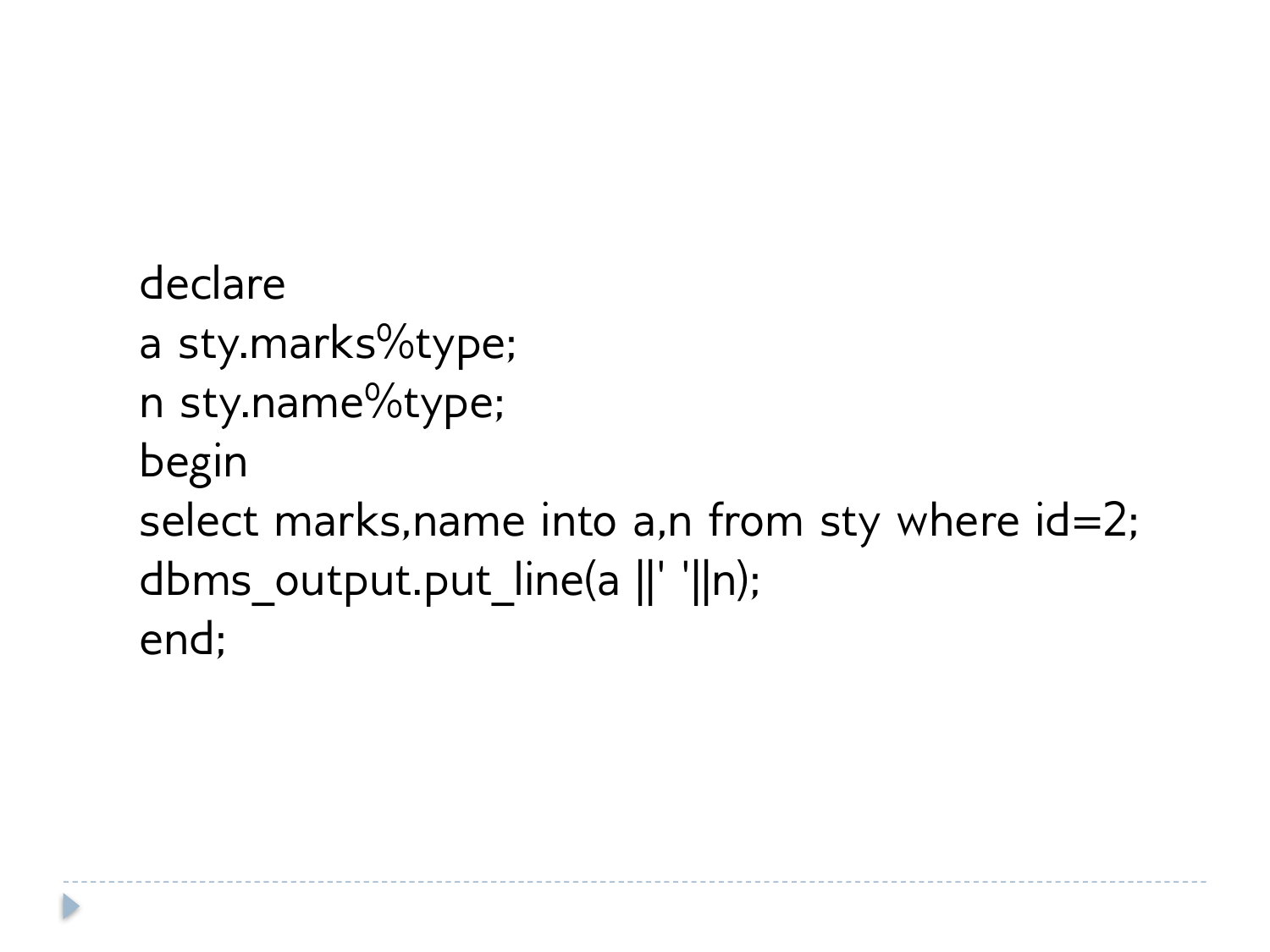

declare
a sty.marks%type;
n sty.name%type;
begin
select marks,name into a,n from sty where id=2;
dbms_output.put_line(a ||' '||n);
end;